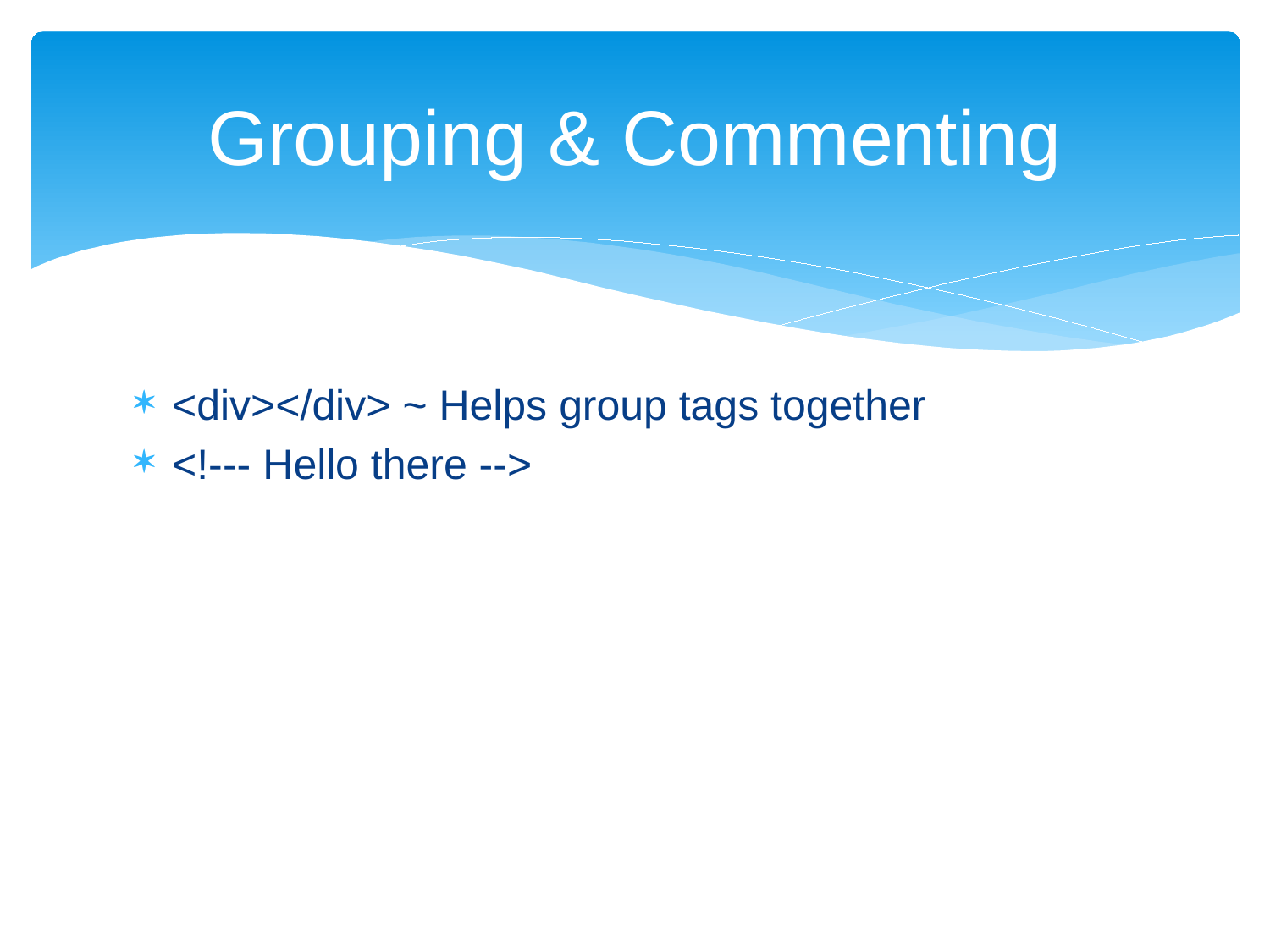

# Grouping & Commenting
<div></div> ~ Helps group tags together
<!--- Hello there -->